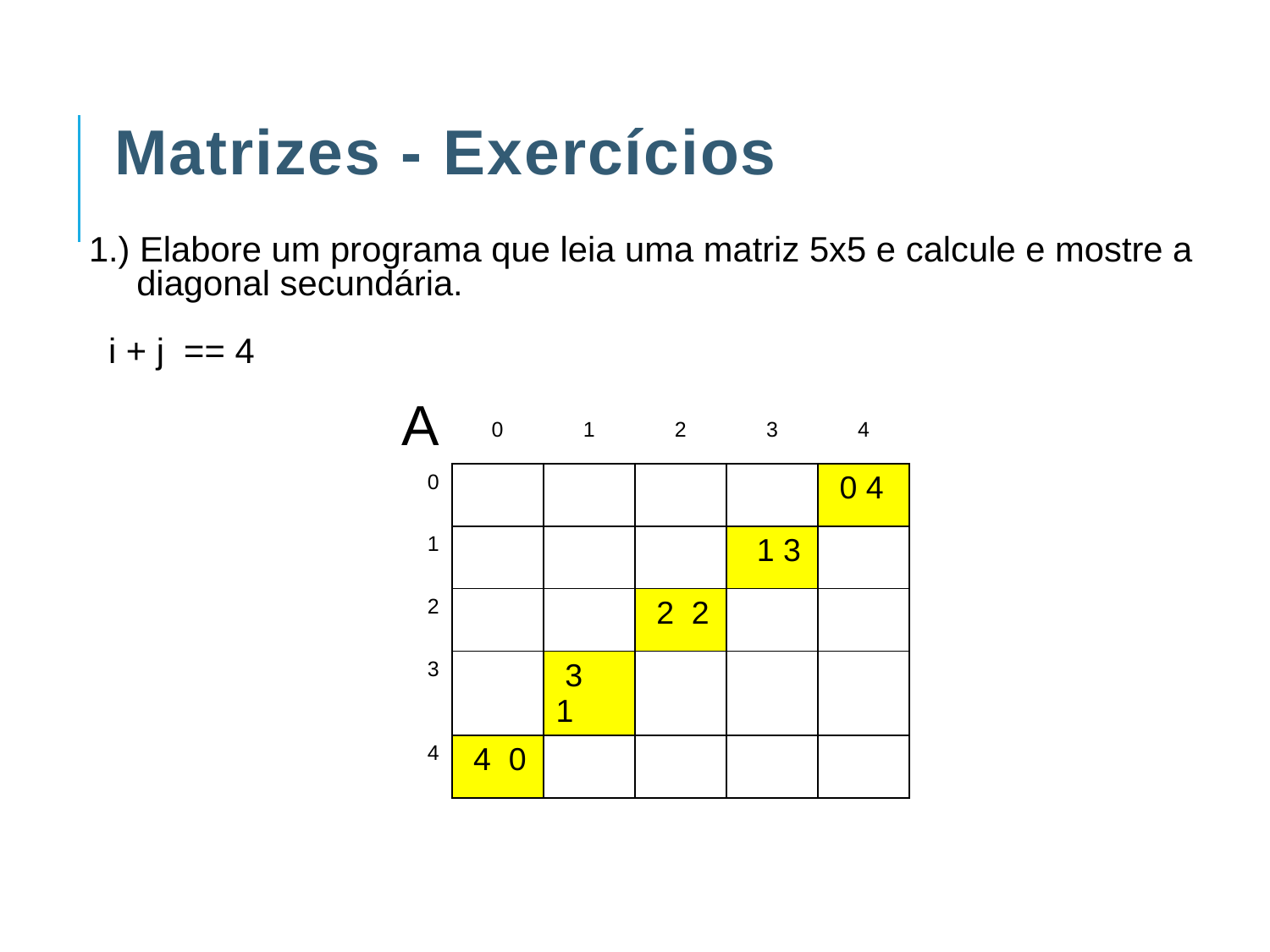

# Matrizes - Exercícios
1.) Elabore um programa que leia uma matriz 5x5 e calcule e mostre a diagonal secundária.

  i + j  == 4

| A | 0 | 1 | 2 | 3 | 4 |
| --- | --- | --- | --- | --- | --- |
| 0 |  |  |  |  | 0 4 |
| 1 |  |  |  | 1 3 |  |
| 2 |  |  | 2 2 |  |  |
| 3 |  | 3 1 |  |  |  |
| 4 | 4 0 |  |  |  |  |